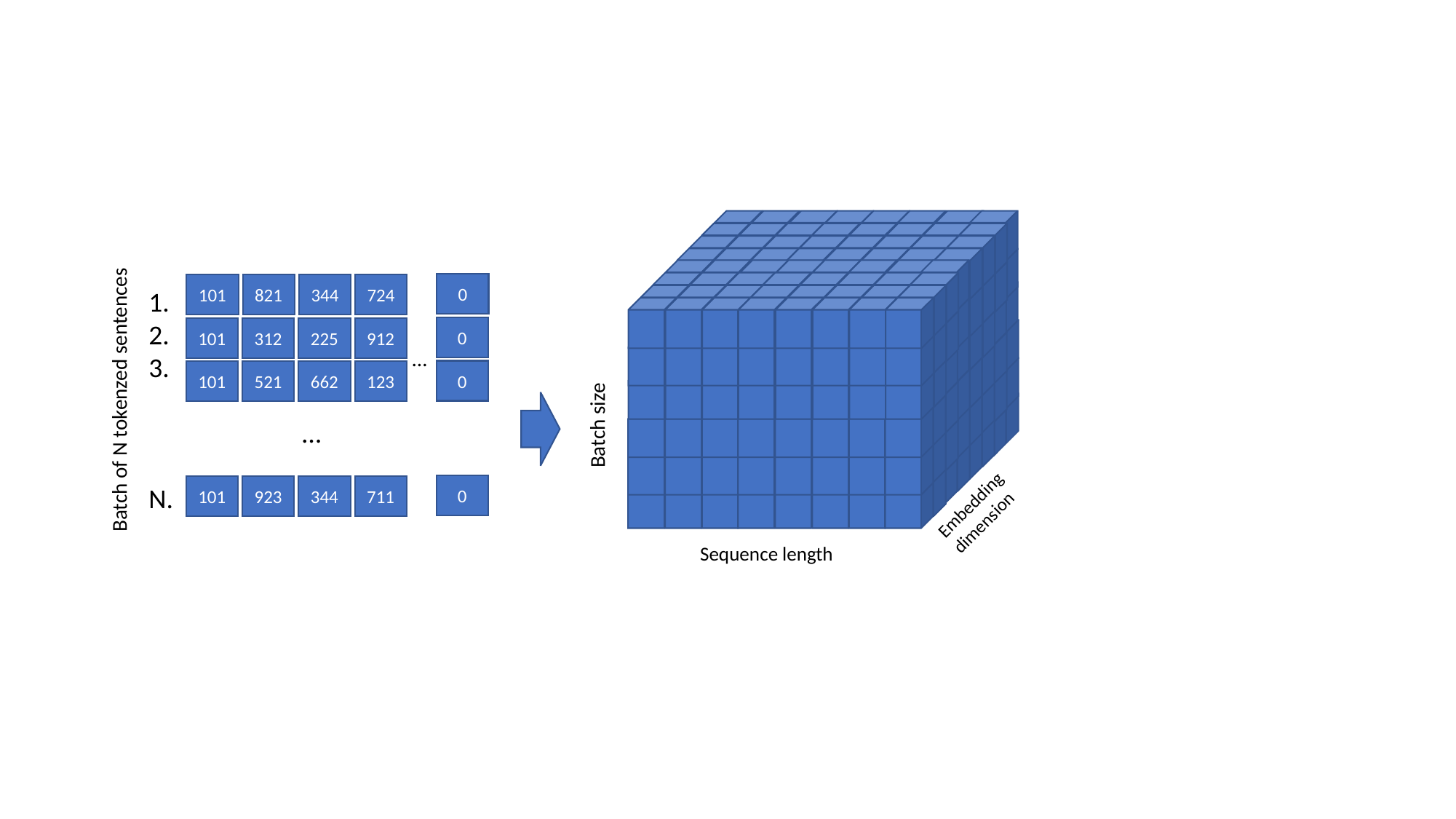

0
101
821
344
724
.
.
.

N.   .
0
101
312
225
912
Batch of N tokenzed sentences
…
0
101
521
662
123
Batch size

…
Embedding dimension
0
101
923
344
711
Sequence length